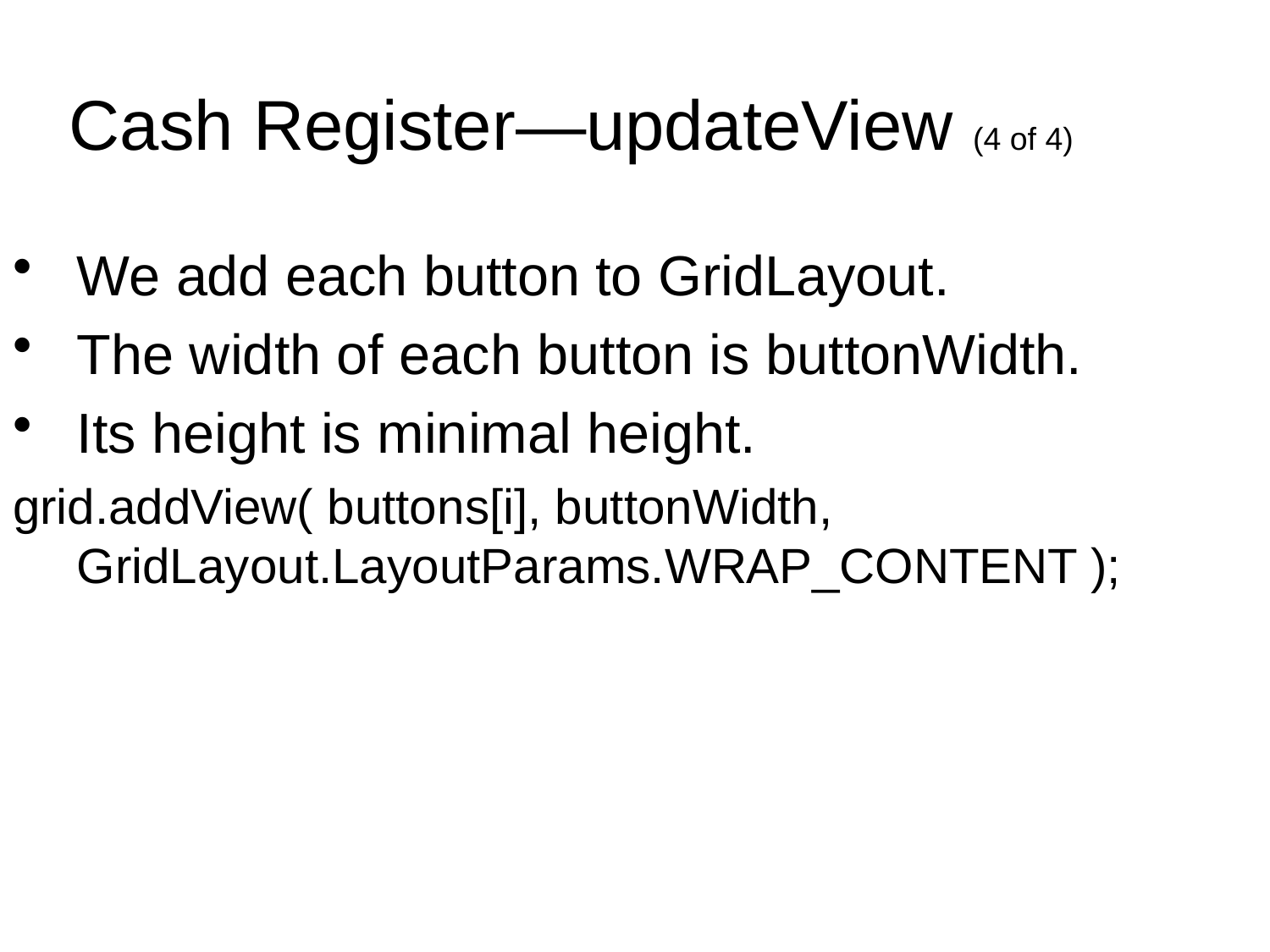

Cash Register—updateView (4 of 4)
We add each button to GridLayout.
The width of each button is buttonWidth.
Its height is minimal height.
grid.addView( buttons[i], buttonWidth, GridLayout.LayoutParams.WRAP_CONTENT );